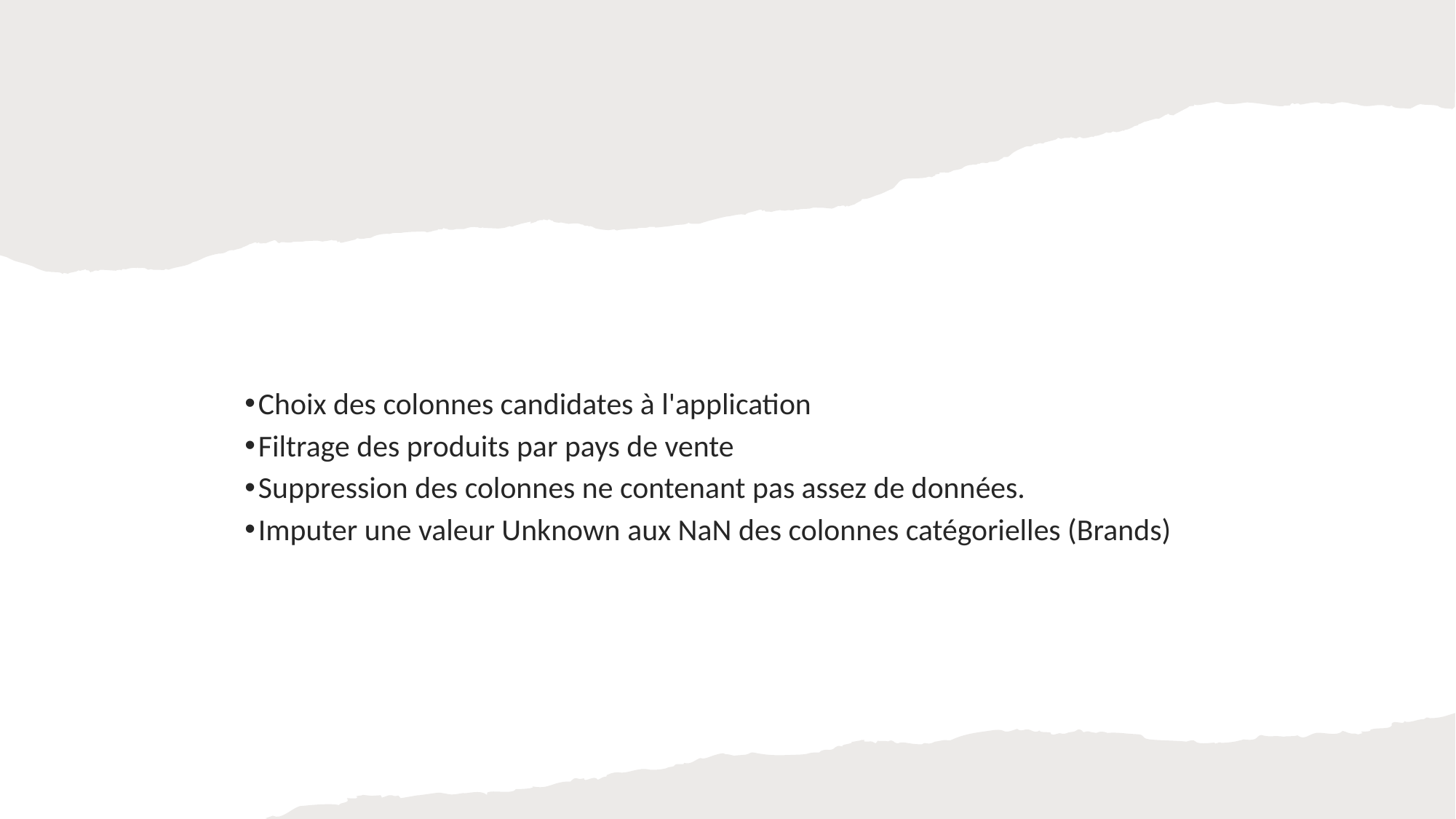

Choix des colonnes candidates à l'application
Filtrage des produits par pays de vente
Suppression des colonnes ne contenant pas assez de données.
Imputer une valeur Unknown aux NaN des colonnes catégorielles (Brands)